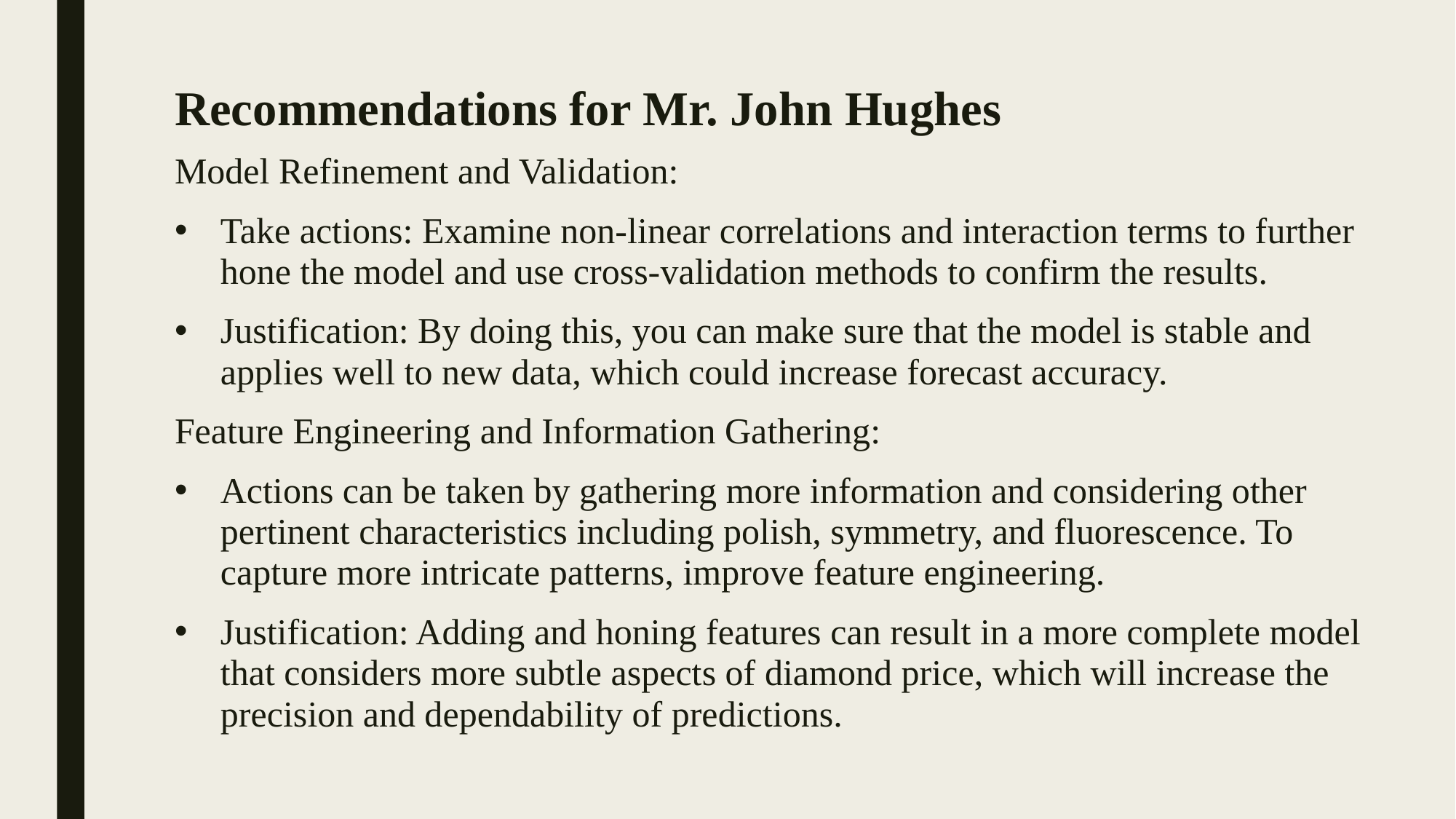

# Recommendations for Mr. John Hughes
Model Refinement and Validation:
Take actions: Examine non-linear correlations and interaction terms to further hone the model and use cross-validation methods to confirm the results.
Justification: By doing this, you can make sure that the model is stable and applies well to new data, which could increase forecast accuracy.
Feature Engineering and Information Gathering:
Actions can be taken by gathering more information and considering other pertinent characteristics including polish, symmetry, and fluorescence. To capture more intricate patterns, improve feature engineering.
Justification: Adding and honing features can result in a more complete model that considers more subtle aspects of diamond price, which will increase the precision and dependability of predictions.